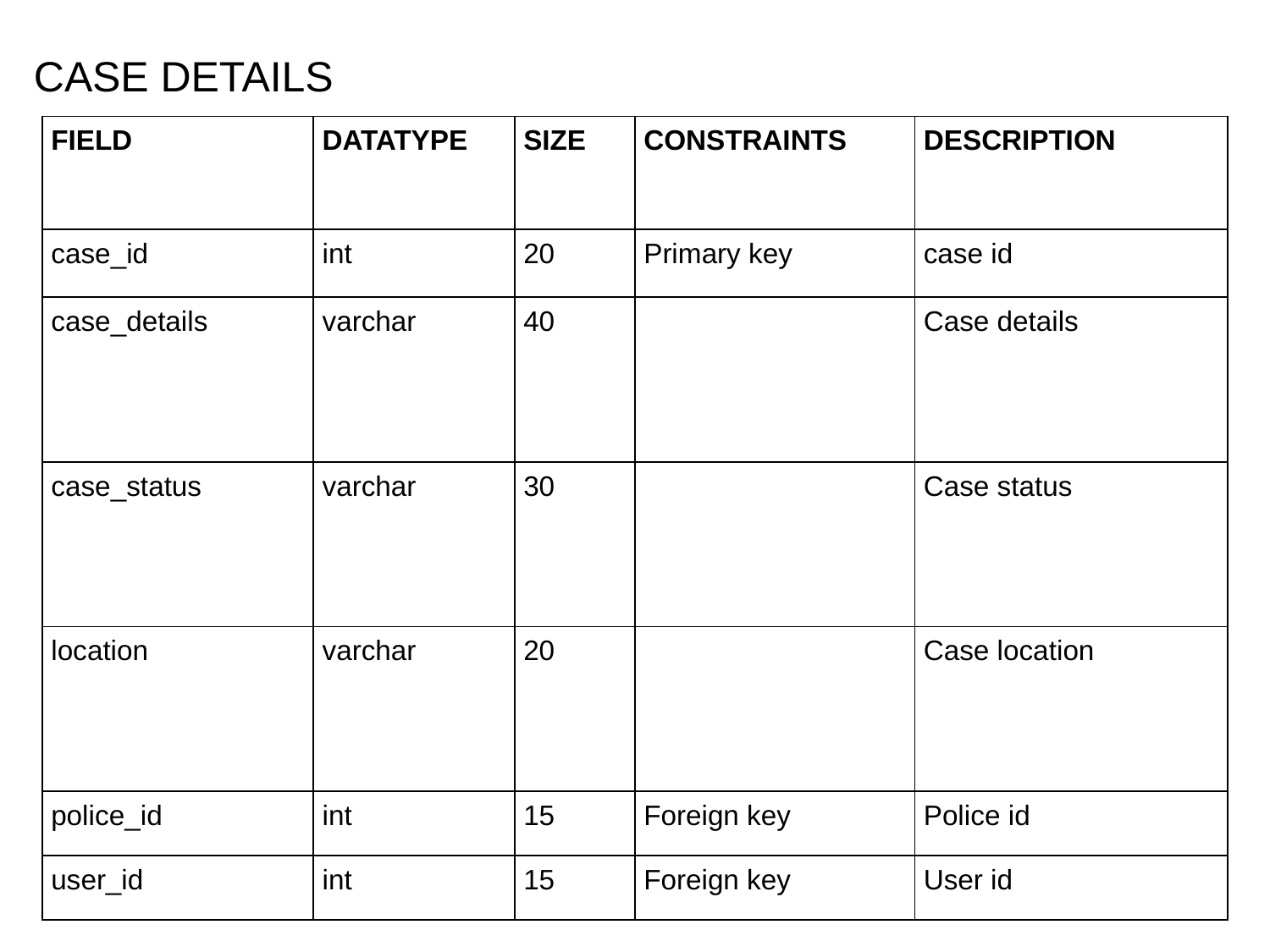

CASE DETAILS

| FIELD | DATATYPE | SIZE | CONSTRAINTS | DESCRIPTION |
| --- | --- | --- | --- | --- |
| case\_id | int | 20 | Primary key | case id |
| case\_details | varchar | 40 |  | Case details |
| case\_status | varchar | 30 |  | Case status |
| location | varchar | 20 |  | Case location |
| police\_id | int | 15 | Foreign key | Police id |
| user\_id | int | 15 | Foreign key | User id |